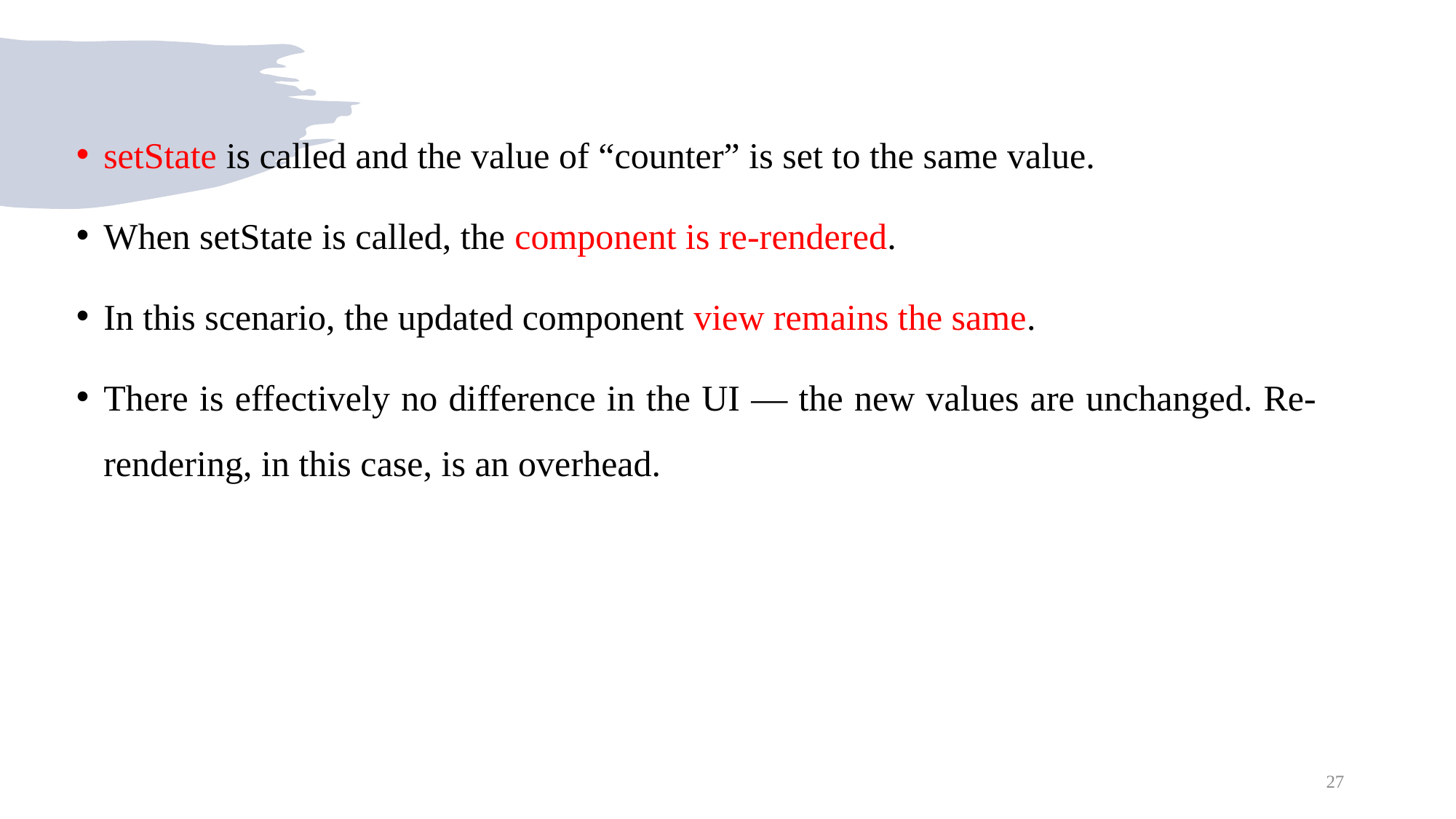

setState is called and the value of “counter” is set to the same value.
When setState is called, the component is re-rendered.
In this scenario, the updated component view remains the same.
There is effectively no difference in the UI — the new values are unchanged. Re-rendering, in this case, is an overhead.
27